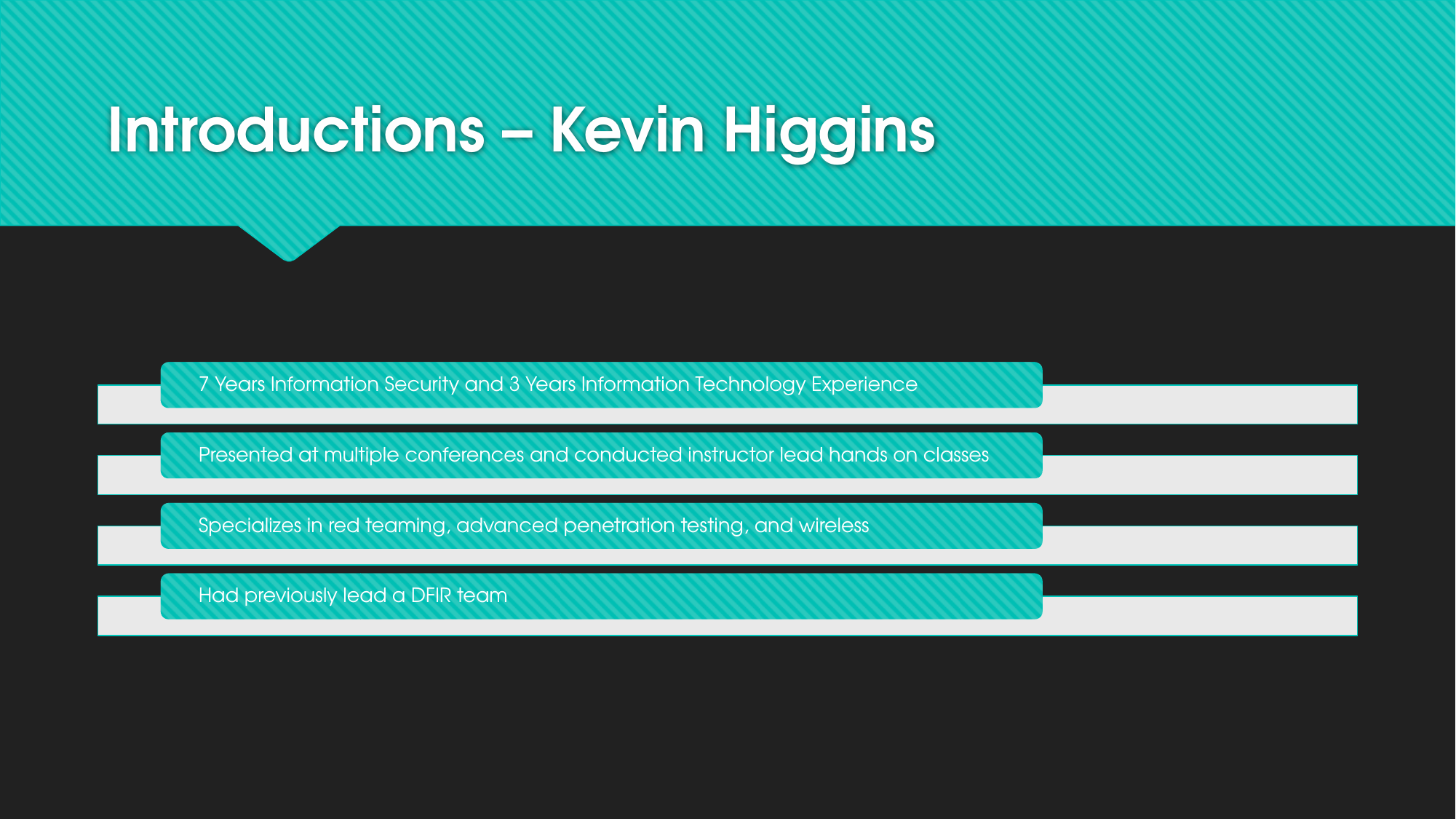

# Introductions – Kevin Higgins
7 Years Information Security and 3 Years Information Technology Experience
Presented at multiple conferences and conducted instructor lead hands on classes
Specializes in red teaming, advanced penetration testing, and wireless
Had previously lead a DFIR team